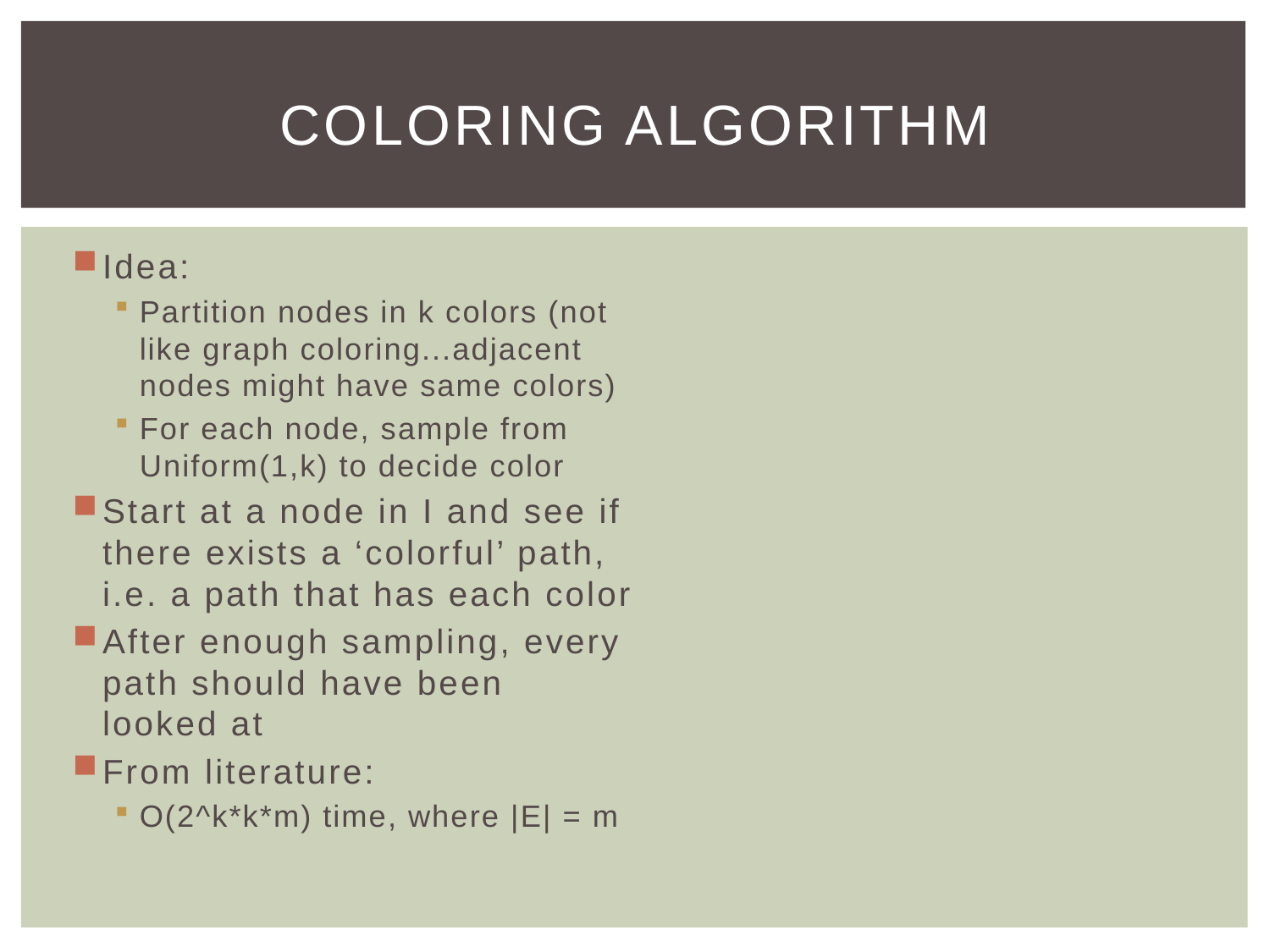

# Coloring Algorithm
Idea:
Partition nodes in k colors (not like graph coloring...adjacent nodes might have same colors)
For each node, sample from Uniform(1,k) to decide color
Start at a node in I and see if there exists a ‘colorful’ path, i.e. a path that has each color
After enough sampling, every path should have been looked at
From literature:
O(2^k*k*m) time, where |E| = m